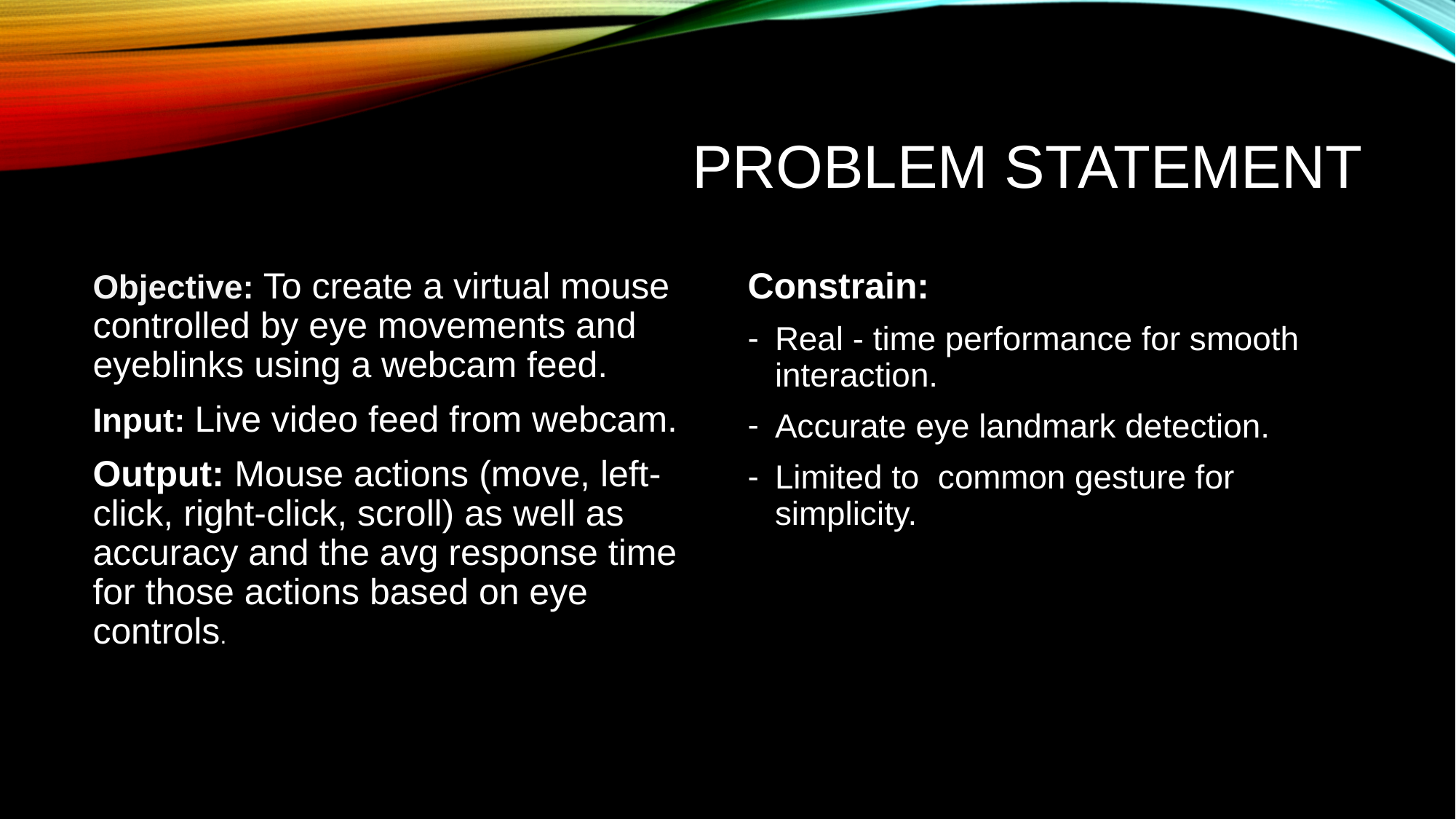

# Problem Statement
Objective: To create a virtual mouse controlled by eye movements and eyeblinks using a webcam feed.
Input: Live video feed from webcam.
Output: Mouse actions (move, left-click, right-click, scroll) as well as accuracy and the avg response time for those actions based on eye controls.
Constrain:
Real - time performance for smooth interaction.
Accurate eye landmark detection.
Limited to  common gesture for simplicity.